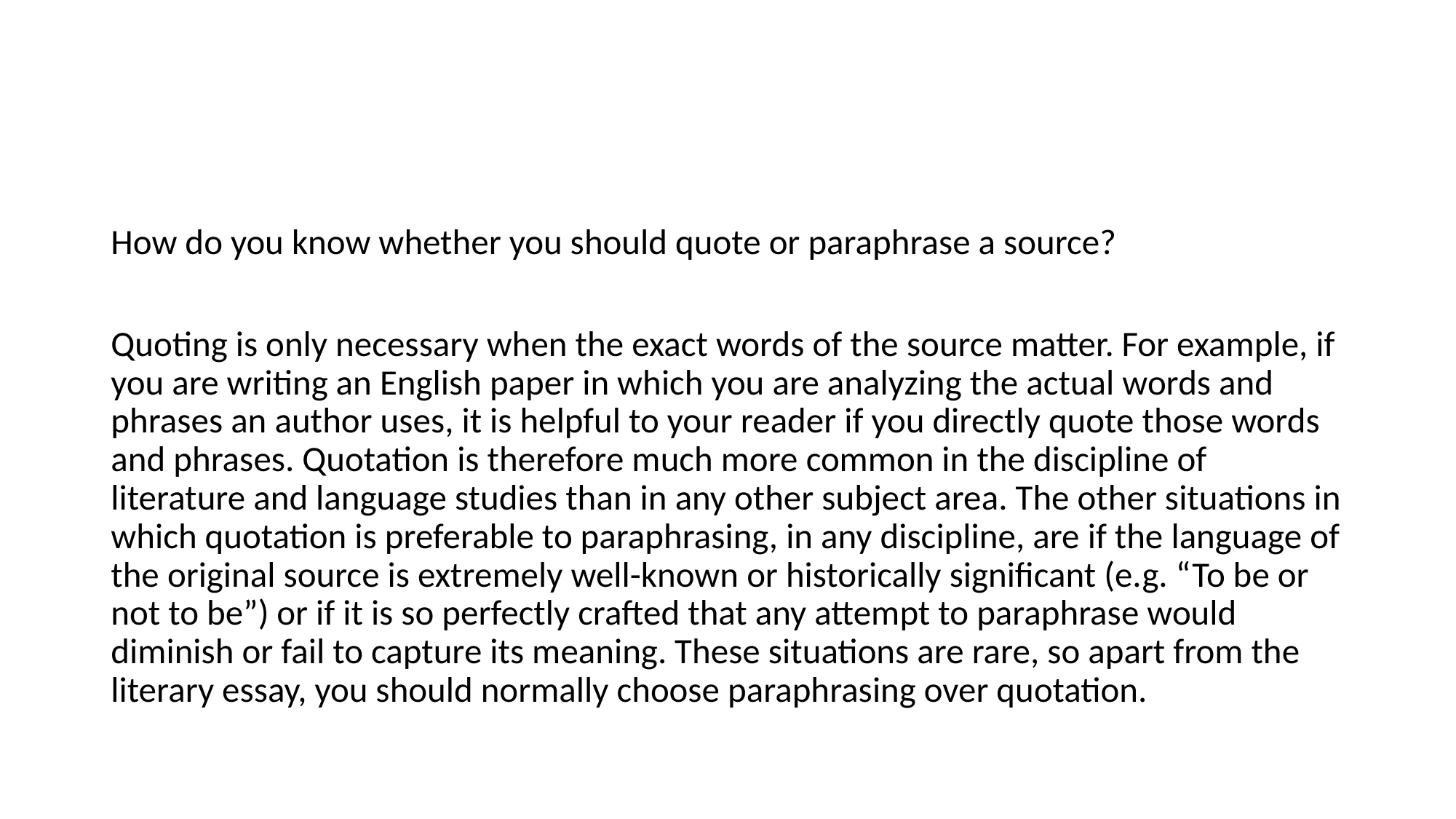

#
How do you know whether you should quote or paraphrase a source?

Quoting is only necessary when the exact words of the source matter. For example, if you are writing an English paper in which you are analyzing the actual words and phrases an author uses, it is helpful to your reader if you directly quote those words and phrases. Quotation is therefore much more common in the discipline of literature and language studies than in any other subject area. The other situations in which quotation is preferable to paraphrasing, in any discipline, are if the language of the original source is extremely well-known or historically significant (e.g. “To be or not to be”) or if it is so perfectly crafted that any attempt to paraphrase would diminish or fail to capture its meaning. These situations are rare, so apart from the literary essay, you should normally choose paraphrasing over quotation.